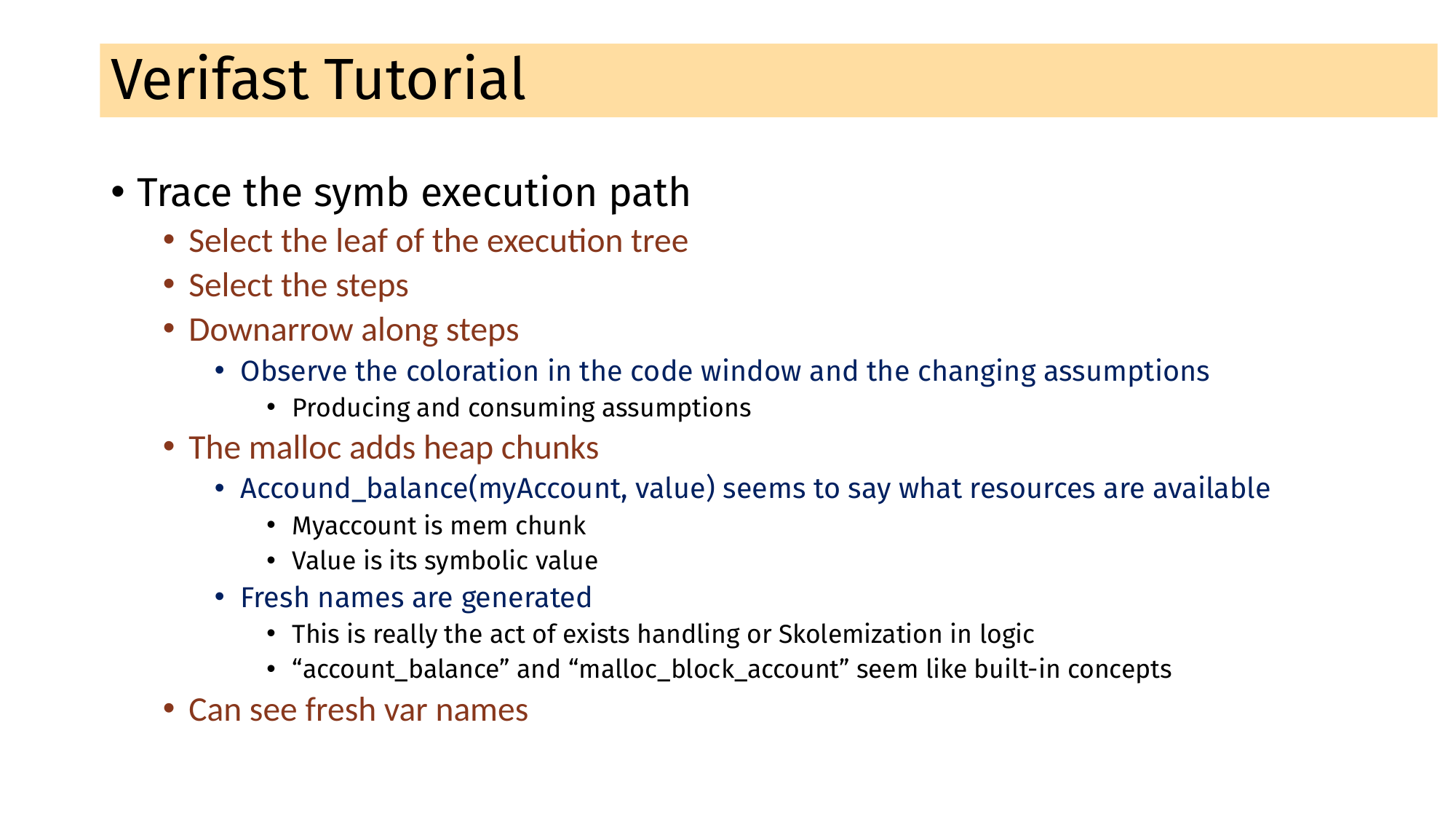

# Verifast Tutorial
Trace the symb execution path
Select the leaf of the execution tree
Select the steps
Downarrow along steps
Observe the coloration in the code window and the changing assumptions
Producing and consuming assumptions
The malloc adds heap chunks
Accound_balance(myAccount, value) seems to say what resources are available
Myaccount is mem chunk
Value is its symbolic value
Fresh names are generated
This is really the act of exists handling or Skolemization in logic
“account_balance” and “malloc_block_account” seem like built-in concepts
Can see fresh var names